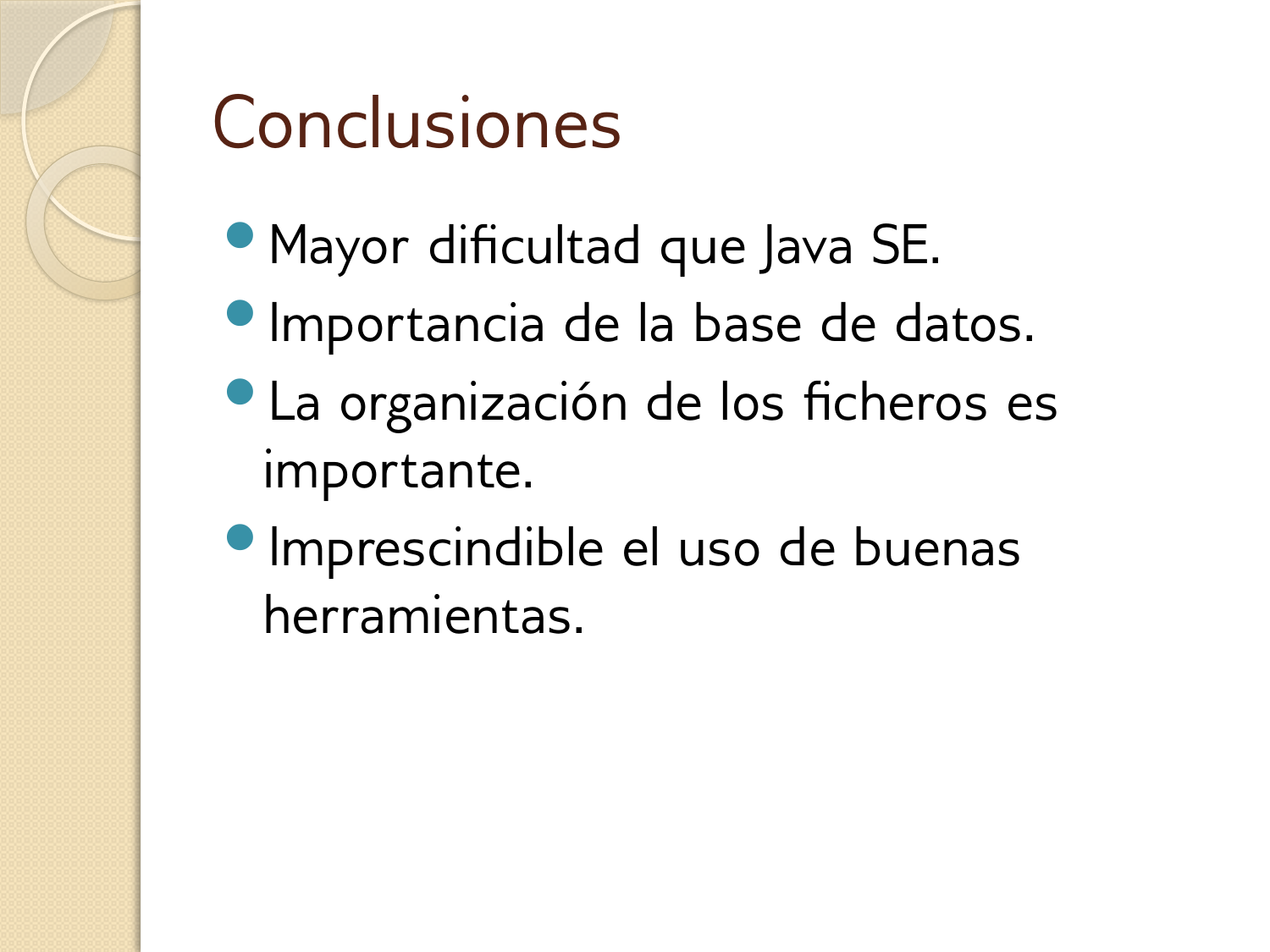

# Conclusiones
Mayor dificultad que Java SE.
Importancia de la base de datos.
La organización de los ficheros es importante.
Imprescindible el uso de buenas herramientas.